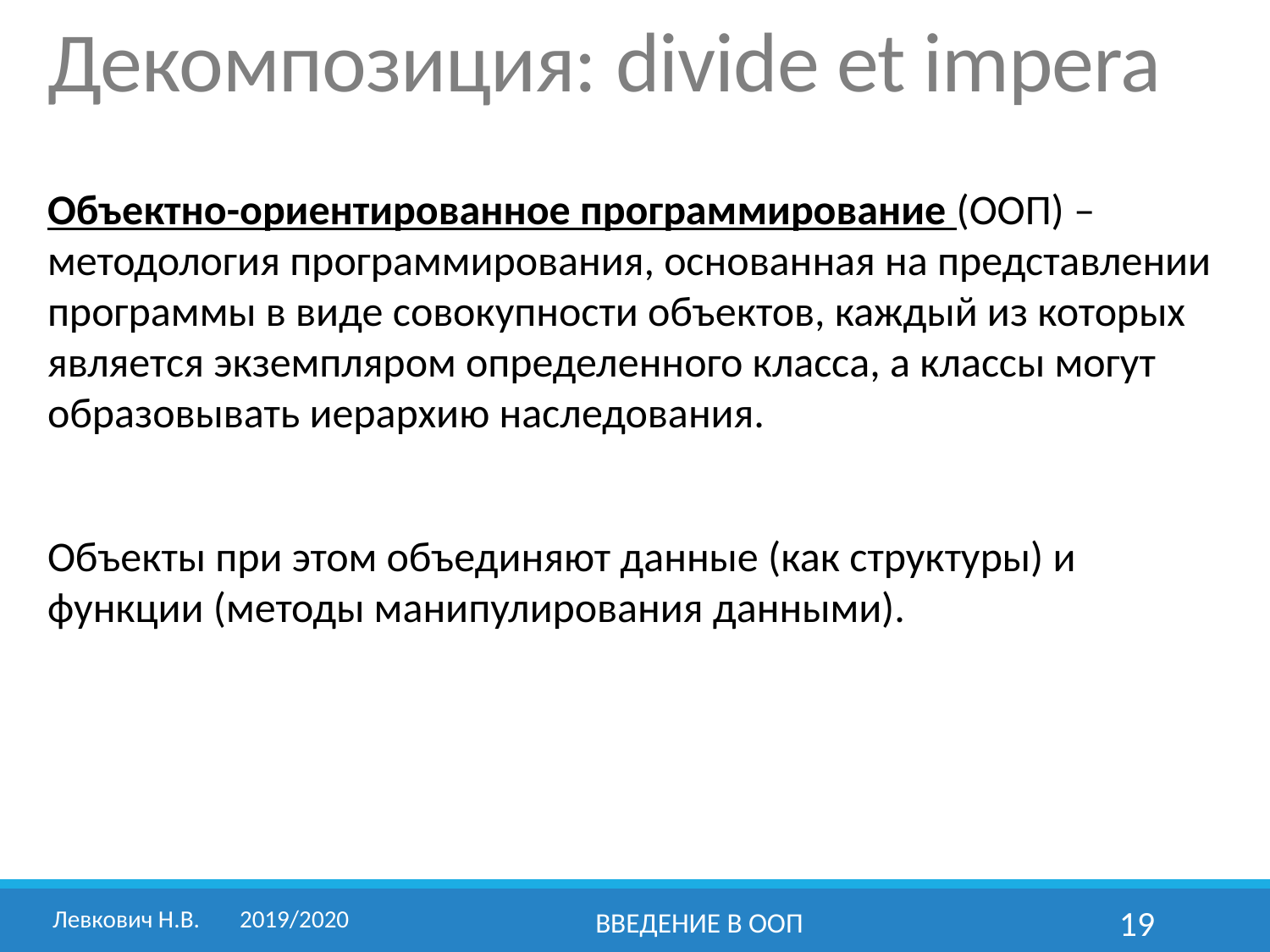

# Декомпозиция: divide et impera

Объектно-ориентированное программирование (ООП) – методология программирования, основанная на представлении программы в виде совокупности объектов, каждый из которых является экземпляром определенного класса, а классы могут образовывать иерархию наследования.

Объекты при этом объединяют данные (как структуры) и функции (методы манипулирования данными).
Левкович Н.В.	2019/2020
Введение в ООП
19